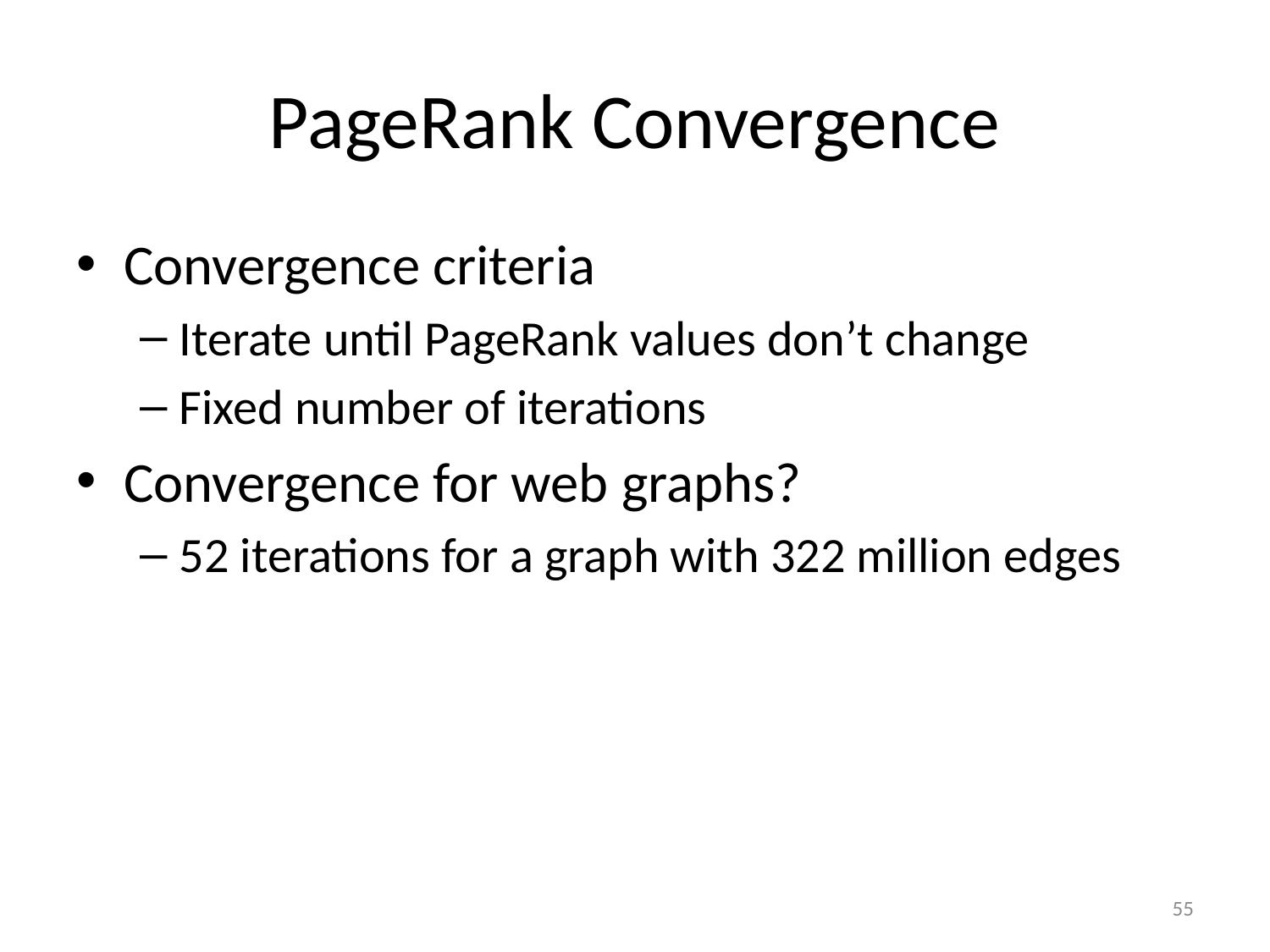

# PageRank Convergence
Convergence criteria
Iterate until PageRank values don’t change
Fixed number of iterations
Convergence for web graphs?
52 iterations for a graph with 322 million edges
55